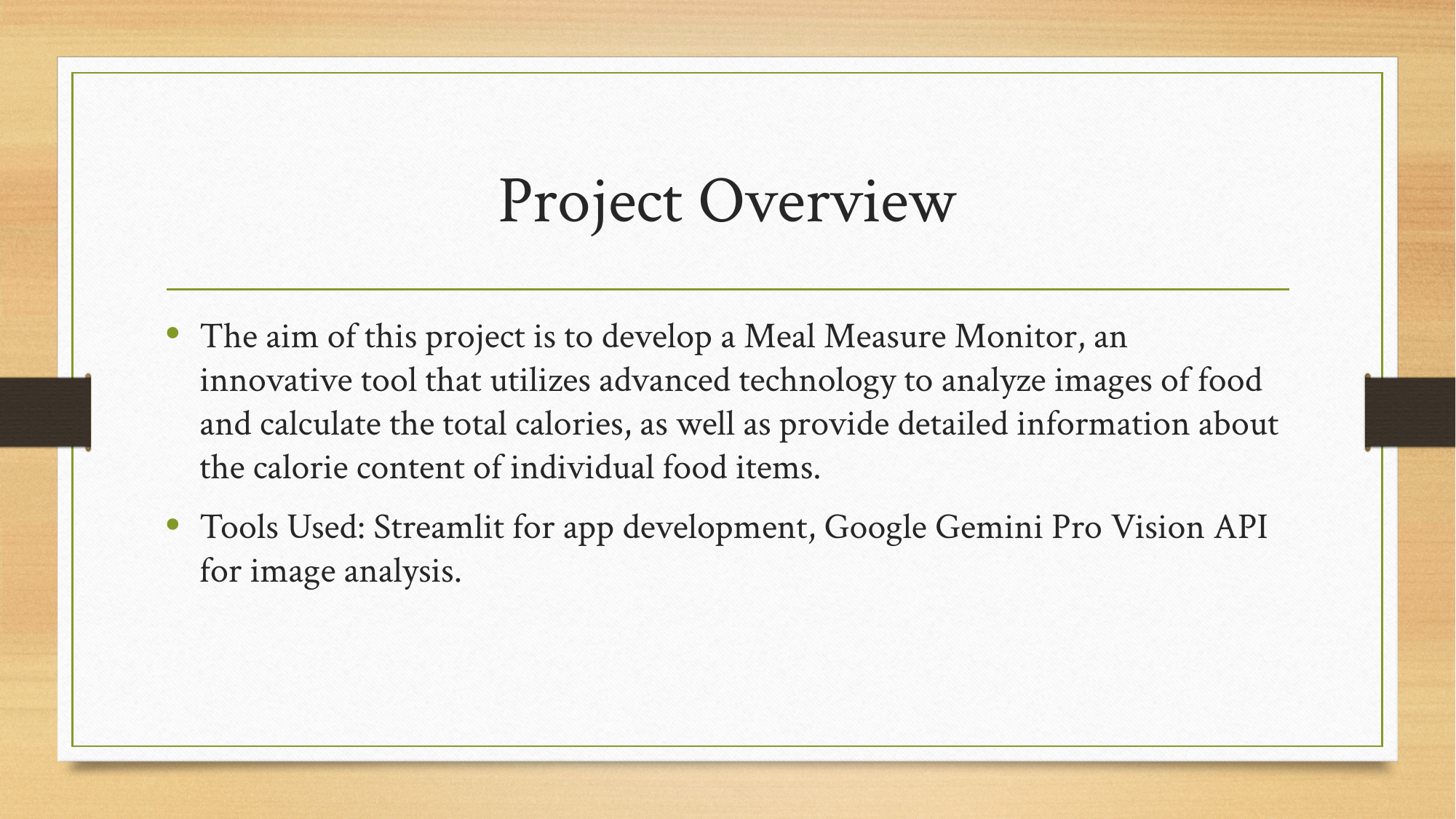

# Project Overview
The aim of this project is to develop a Meal Measure Monitor, an innovative tool that utilizes advanced technology to analyze images of food and calculate the total calories, as well as provide detailed information about the calorie content of individual food items.
Tools Used: Streamlit for app development, Google Gemini Pro Vision API for image analysis.